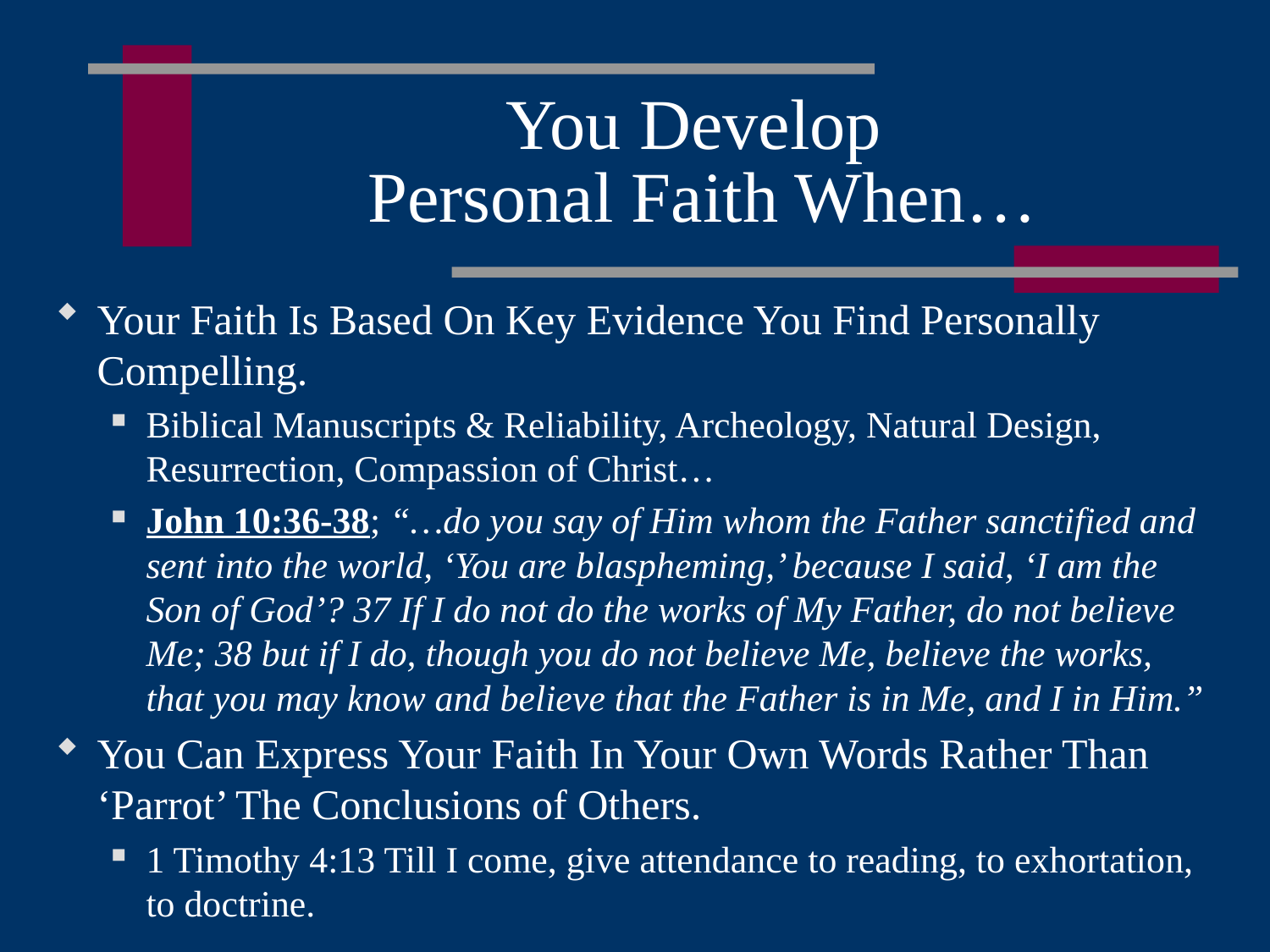

# You Develop Personal Faith When…
Your Faith Is Based On Key Evidence You Find Personally Compelling.
Biblical Manuscripts & Reliability, Archeology, Natural Design, Resurrection, Compassion of Christ…
John 10:36-38; “…do you say of Him whom the Father sanctified and sent into the world, ‘You are blaspheming,’ because I said, ‘I am the Son of God’? 37 If I do not do the works of My Father, do not believe Me; 38 but if I do, though you do not believe Me, believe the works, that you may know and believe that the Father is in Me, and I in Him.”
You Can Express Your Faith In Your Own Words Rather Than ‘Parrot’ The Conclusions of Others.
1 Timothy 4:13 Till I come, give attendance to reading, to exhortation, to doctrine.